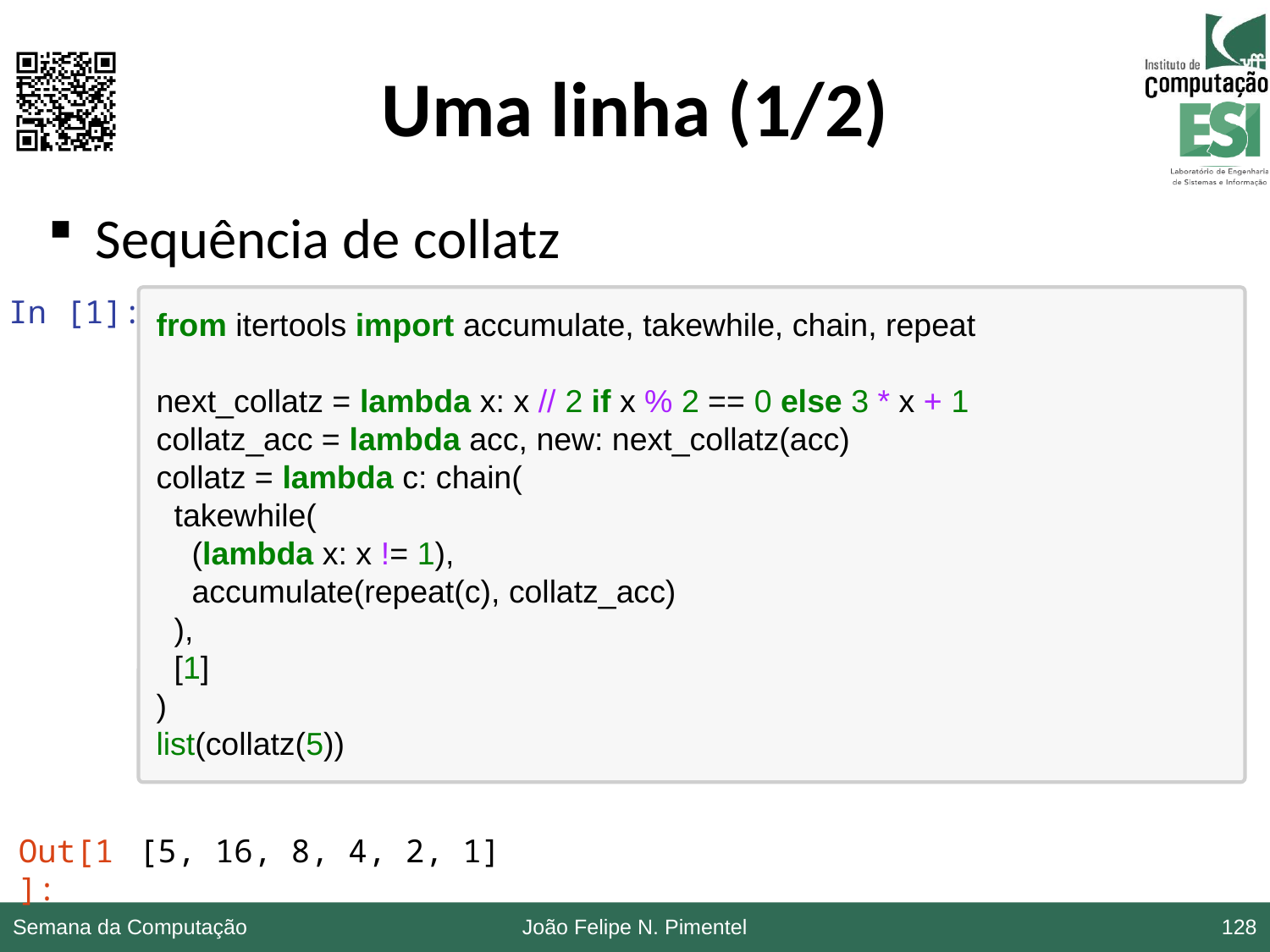

# Uma linha (1/2)
Sequência de collatz
In [1]:
from itertools import accumulate, takewhile, chain, repeat

next_collatz = lambda x: x // 2 if x % 2 == 0 else 3 * x + 1
collatz_acc = lambda acc, new: next_collatz(acc)
collatz = lambda c: chain(
  takewhile(
    (lambda x: x != 1),
    accumulate(repeat(c), collatz_acc)
  ),
  [1]
)
list(collatz(5))
Out[1]:
[5, 16, 8, 4, 2, 1]
Semana da Computação
João Felipe N. Pimentel
128